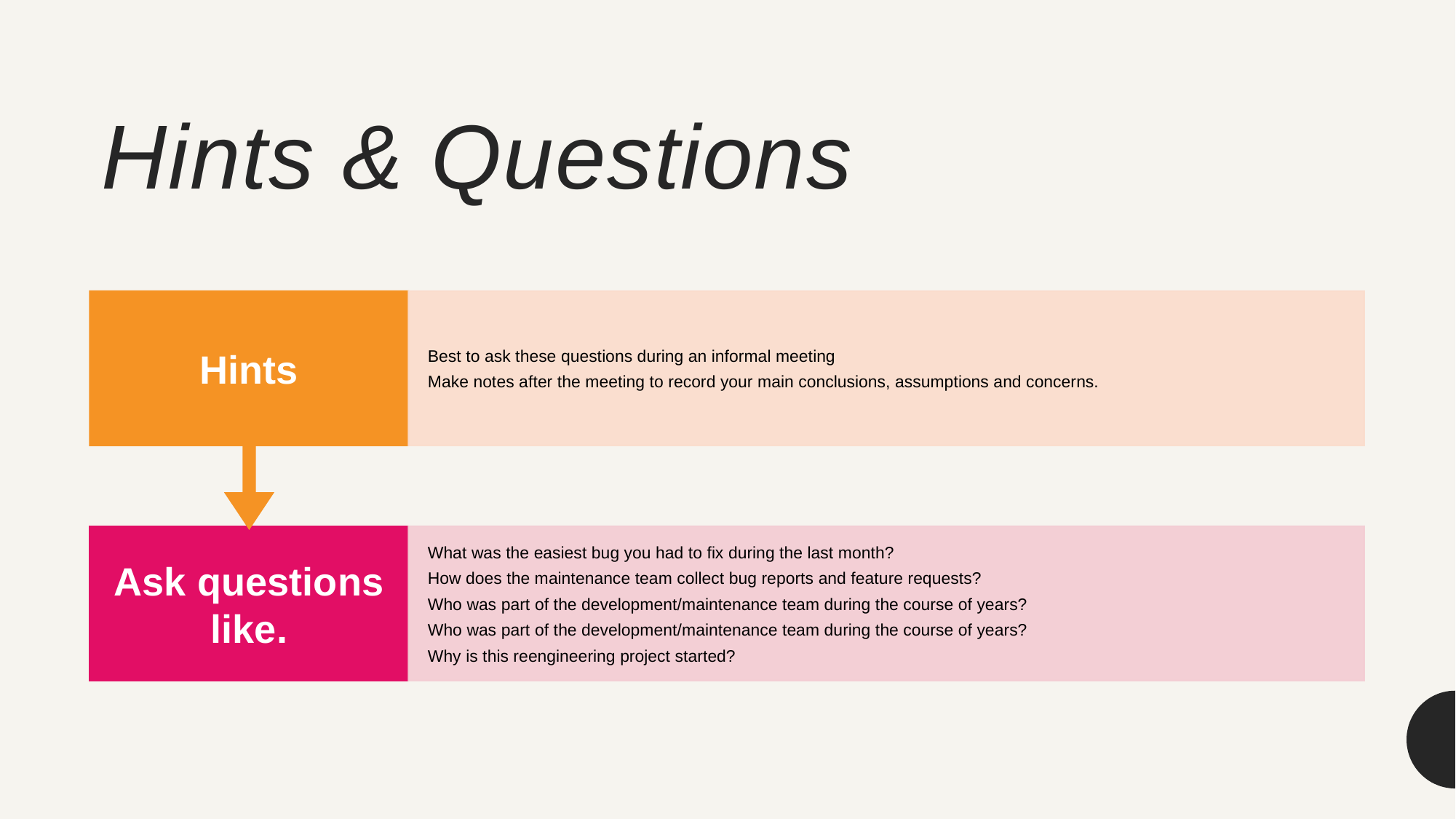

# Hints & Questions
Ask questions like.
What was the easiest bug you had to fix during the last month?
How does the maintenance team collect bug reports and feature requests?
Who was part of the development/maintenance team during the course of years?
Who was part of the development/maintenance team during the course of years?
Why is this reengineering project started?
Hints
Best to ask these questions during an informal meeting
Make notes after the meeting to record your main conclusions, assumptions and concerns.